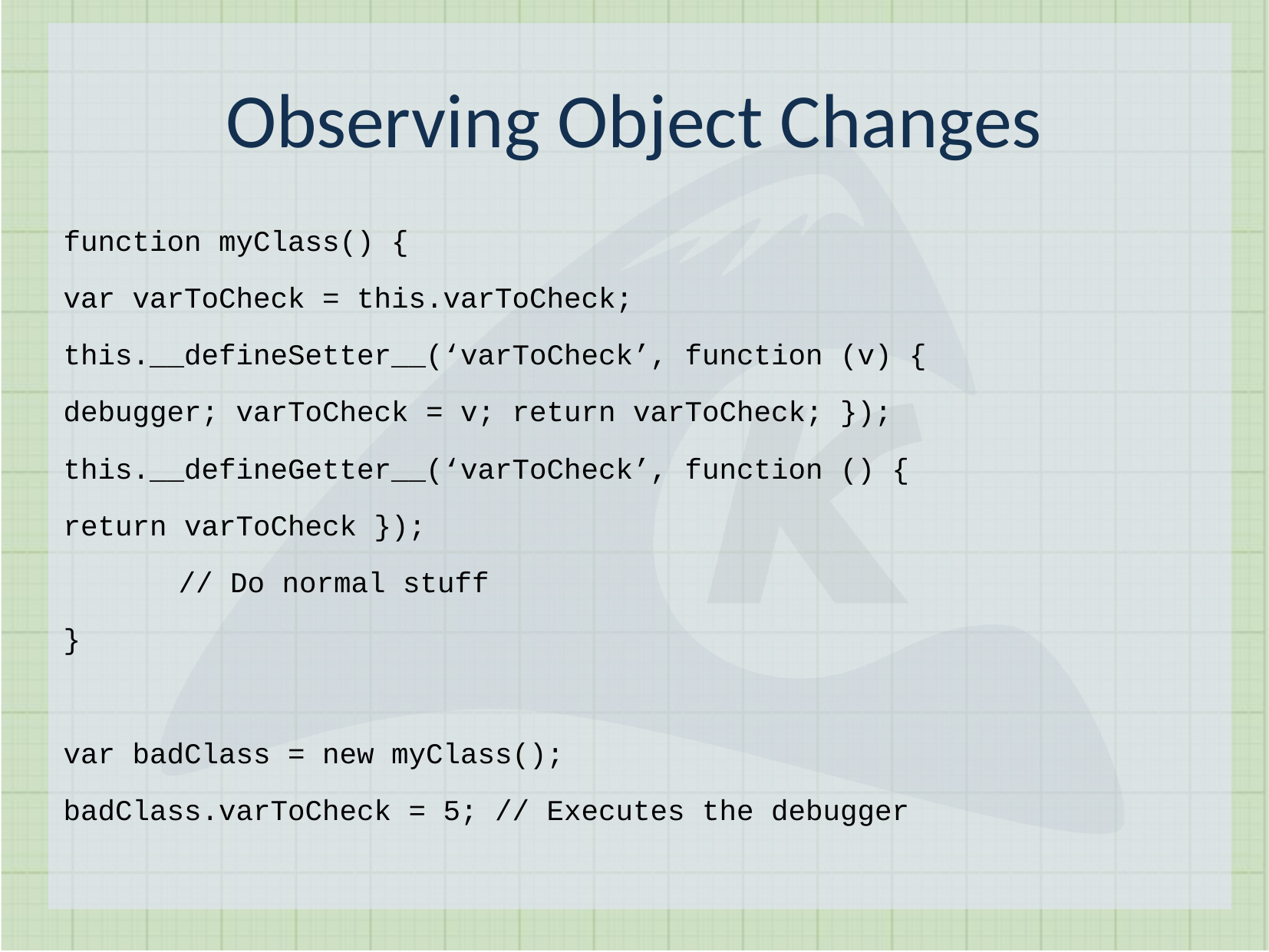

Observing Object Changes
function myClass() {
var varToCheck = this.varToCheck;
this.__defineSetter__(‘varToCheck’, function (v) {
debugger; varToCheck = v; return varToCheck; });
this.__defineGetter__(‘varToCheck’, function () {
return varToCheck });
	// Do normal stuff
}

var badClass = new myClass();
badClass.varToCheck = 5; // Executes the debugger